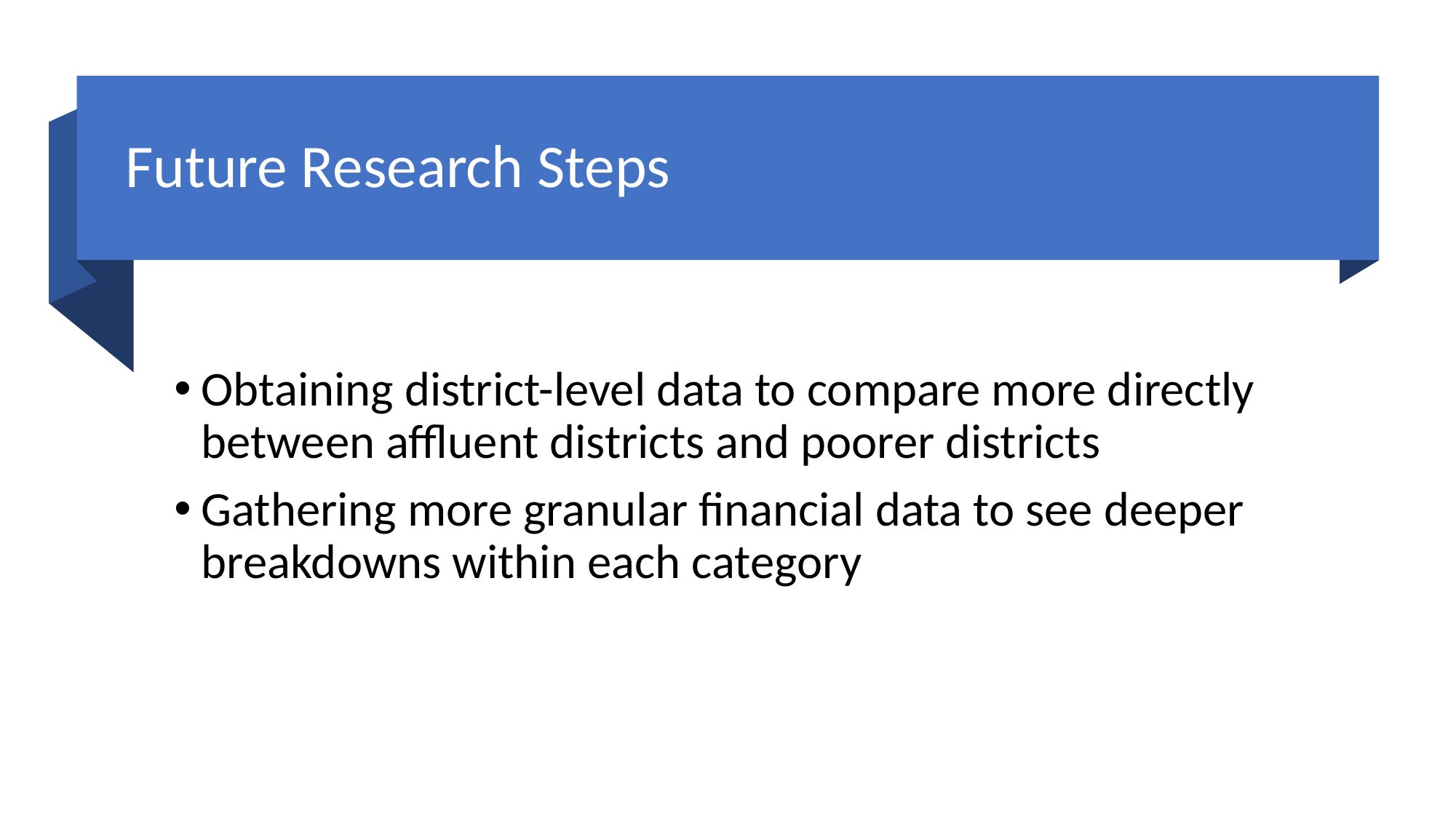

# Future Research Steps

Obtaining district-level data to compare more directly between affluent districts and poorer districts
Gathering more granular financial data to see deeper breakdowns within each category